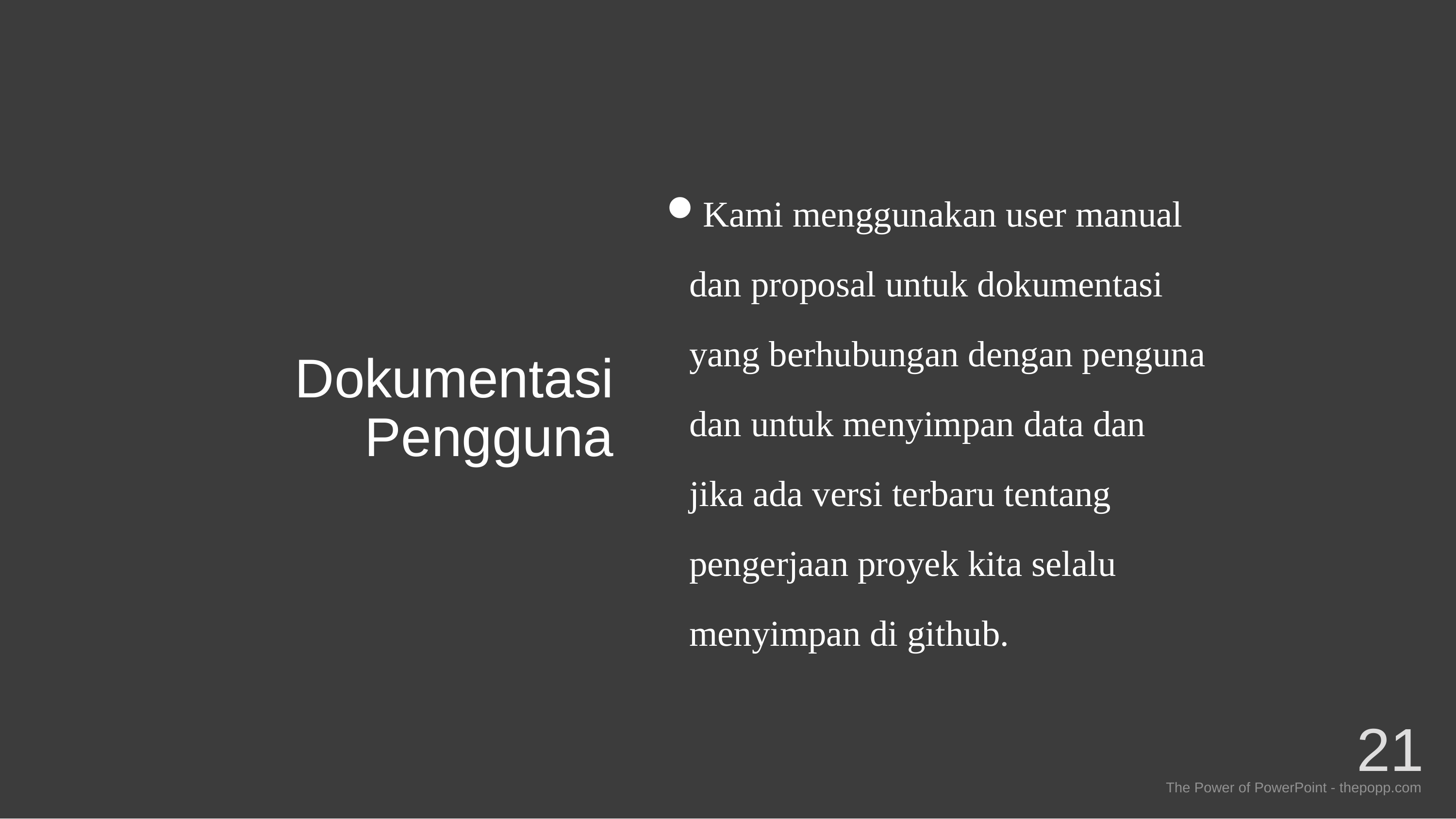

Kami menggunakan user manual dan proposal untuk dokumentasi yang berhubungan dengan penguna dan untuk menyimpan data dan jika ada versi terbaru tentang pengerjaan proyek kita selalu menyimpan di github.
# Dokumentasi Pengguna
21
The Power of PowerPoint - thepopp.com